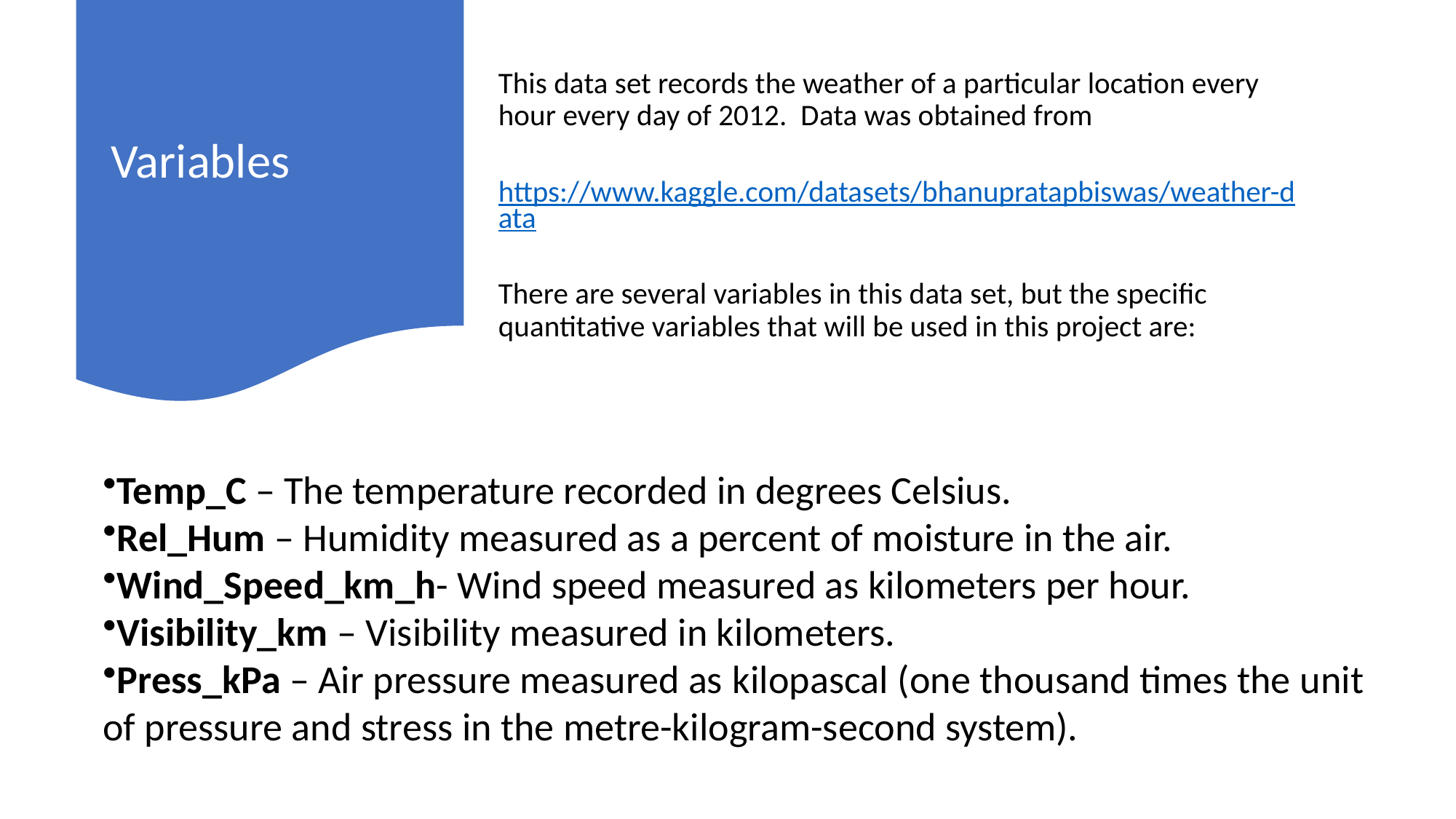

# Variables
This data set records the weather of a particular location every hour every day of 2012.  Data was obtained from
 https://www.kaggle.com/datasets/bhanupratapbiswas/weather-data
There are several variables in this data set, but the specific quantitative variables that will be used in this project are:
Temp_C – The temperature recorded in degrees Celsius.​
Rel_Hum – Humidity measured as a percent of moisture in the air.​
Wind_Speed_km_h- Wind speed measured as kilometers per hour.​
Visibility_km – Visibility measured in kilometers.​
Press_kPa – Air pressure measured as kilopascal (one thousand times the unit of pressure and stress in the metre-kilogram-second system).